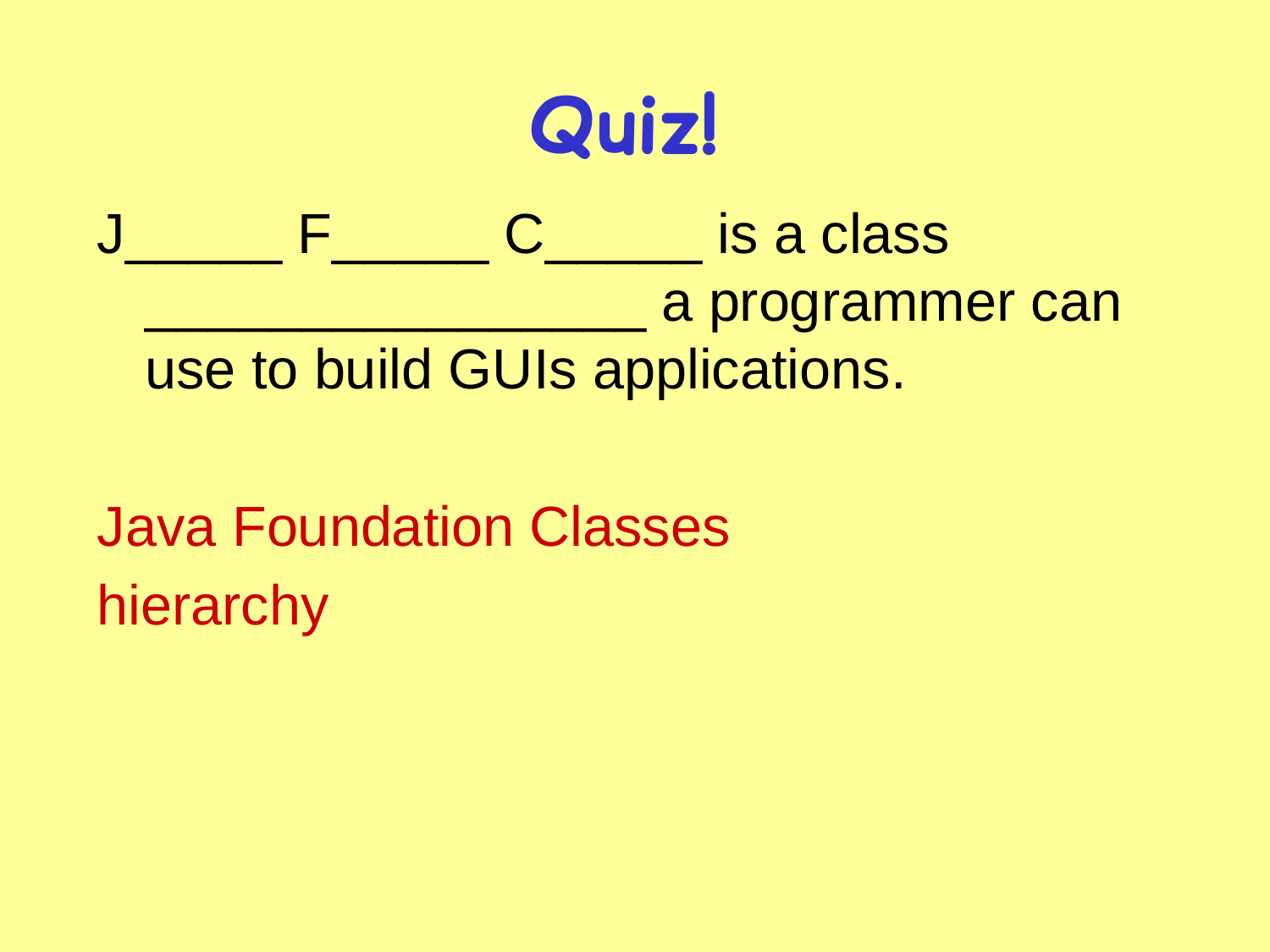

# Quiz!
J_____ F_____ C_____ is a class ________________ a programmer can use to build GUIs applications.

Java Foundation Classes
hierarchy